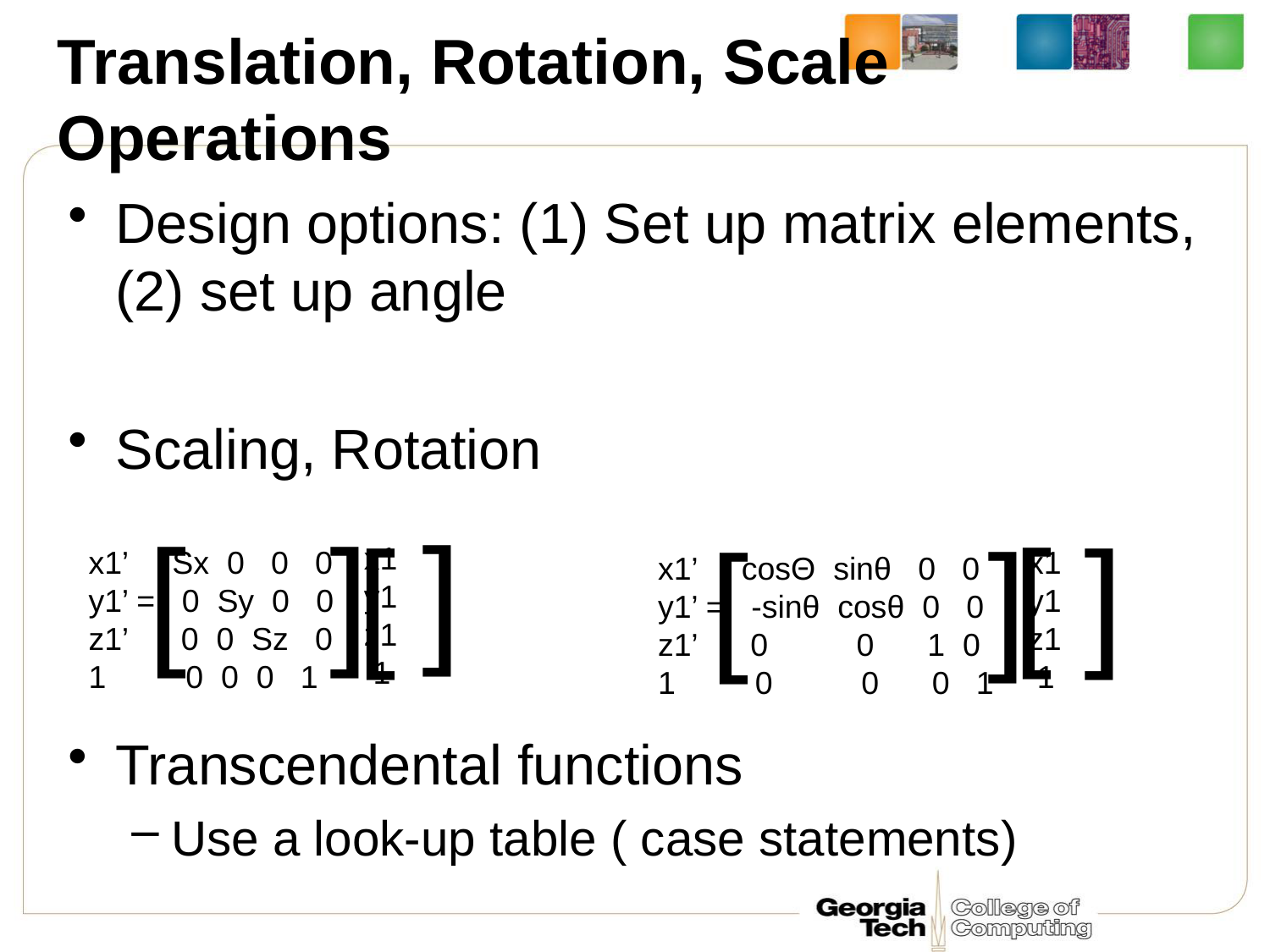

# Translation, Rotation, Scale Operations
Design options: (1) Set up matrix elements, (2) set up angle

Scaling, Rotation

Transcendental functions
Use a look-up table ( case statements)

x1
y1
z1
 1

x1’     Sx  0   0   0
y1’ =   0  Sy  0   0
z1’      0  0  Sz   0
1         0  0  0   1

x1
y1
z1
 1
]
]
[
[
[

x1’     cosΘ  sinθ   0   0
y1’ =   -sinθ  cosθ  0   0
z1’      0          0      1  0
1         0          0      0   1
]
]
[